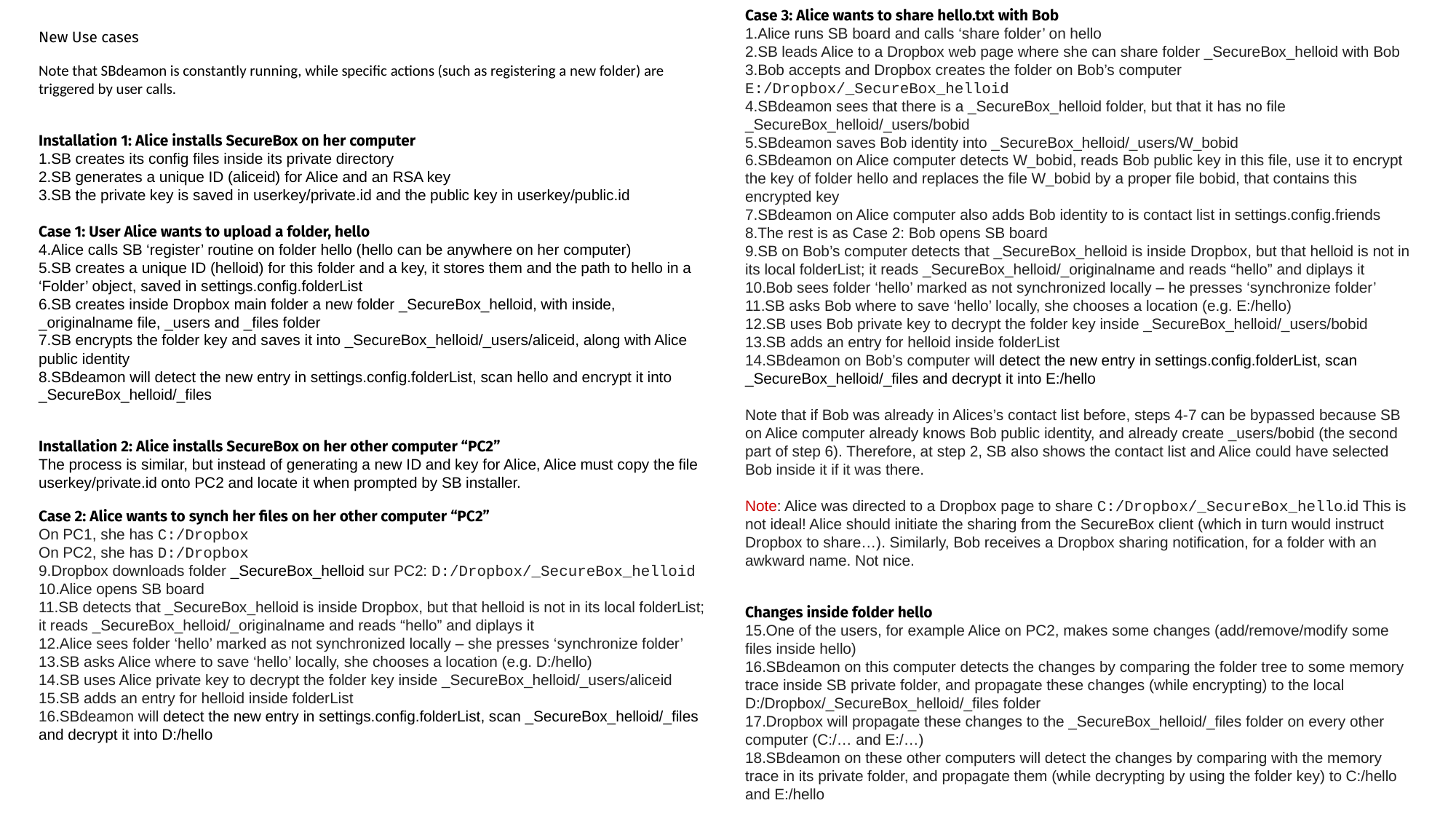

Case 3: Alice wants to share hello.txt with Bob
Alice runs SB board and calls ‘share folder’ on hello
SB leads Alice to a Dropbox web page where she can share folder _SecureBox_helloid with Bob
Bob accepts and Dropbox creates the folder on Bob’s computer E:/Dropbox/_SecureBox_helloid
SBdeamon sees that there is a _SecureBox_helloid folder, but that it has no file _SecureBox_helloid/_users/bobid
SBdeamon saves Bob identity into _SecureBox_helloid/_users/W_bobid
SBdeamon on Alice computer detects W_bobid, reads Bob public key in this file, use it to encrypt the key of folder hello and replaces the file W_bobid by a proper file bobid, that contains this encrypted key
SBdeamon on Alice computer also adds Bob identity to is contact list in settings.config.friends
The rest is as Case 2: Bob opens SB board
SB on Bob’s computer detects that _SecureBox_helloid is inside Dropbox, but that helloid is not in its local folderList; it reads _SecureBox_helloid/_originalname and reads “hello” and diplays it
Bob sees folder ‘hello’ marked as not synchronized locally – he presses ‘synchronize folder’
SB asks Bob where to save ‘hello’ locally, she chooses a location (e.g. E:/hello)
SB uses Bob private key to decrypt the folder key inside _SecureBox_helloid/_users/bobid
SB adds an entry for helloid inside folderList
SBdeamon on Bob’s computer will detect the new entry in settings.config.folderList, scan _SecureBox_helloid/_files and decrypt it into E:/hello

Note that if Bob was already in Alices’s contact list before, steps 4-7 can be bypassed because SB on Alice computer already knows Bob public identity, and already create _users/bobid (the second part of step 6). Therefore, at step 2, SB also shows the contact list and Alice could have selected Bob inside it if it was there.

Note: Alice was directed to a Dropbox page to share C:/Dropbox/_SecureBox_hello.id This is not ideal! Alice should initiate the sharing from the SecureBox client (which in turn would instruct Dropbox to share…). Similarly, Bob receives a Dropbox sharing notification, for a folder with an awkward name. Not nice.

Changes inside folder hello
One of the users, for example Alice on PC2, makes some changes (add/remove/modify some files inside hello)
SBdeamon on this computer detects the changes by comparing the folder tree to some memory trace inside SB private folder, and propagate these changes (while encrypting) to the local D:/Dropbox/_SecureBox_helloid/_files folder
Dropbox will propagate these changes to the _SecureBox_helloid/_files folder on every other computer (C:/… and E:/…)
SBdeamon on these other computers will detect the changes by comparing with the memory trace in its private folder, and propagate them (while decrypting by using the folder key) to C:/hello and E:/hello
New Use cases
Note that SBdeamon is constantly running, while specific actions (such as registering a new folder) are triggered by user calls.
Installation 1: Alice installs SecureBox on her computer
SB creates its config files inside its private directory
SB generates a unique ID (aliceid) for Alice and an RSA key
SB the private key is saved in userkey/private.id and the public key in userkey/public.id

Case 1: User Alice wants to upload a folder, hello
Alice calls SB ‘register’ routine on folder hello (hello can be anywhere on her computer)
SB creates a unique ID (helloid) for this folder and a key, it stores them and the path to hello in a ‘Folder’ object, saved in settings.config.folderList
SB creates inside Dropbox main folder a new folder _SecureBox_helloid, with inside, _originalname file, _users and _files folder
SB encrypts the folder key and saves it into _SecureBox_helloid/_users/aliceid, along with Alice public identity
SBdeamon will detect the new entry in settings.config.folderList, scan hello and encrypt it into _SecureBox_helloid/_files

Installation 2: Alice installs SecureBox on her other computer “PC2”
The process is similar, but instead of generating a new ID and key for Alice, Alice must copy the file userkey/private.id onto PC2 and locate it when prompted by SB installer.
Case 2: Alice wants to synch her files on her other computer “PC2”
On PC1, she has C:/Dropbox
On PC2, she has D:/Dropbox
Dropbox downloads folder _SecureBox_helloid sur PC2: D:/Dropbox/_SecureBox_helloid
Alice opens SB board
SB detects that _SecureBox_helloid is inside Dropbox, but that helloid is not in its local folderList; it reads _SecureBox_helloid/_originalname and reads “hello” and diplays it
Alice sees folder ‘hello’ marked as not synchronized locally – she presses ‘synchronize folder’
SB asks Alice where to save ‘hello’ locally, she chooses a location (e.g. D:/hello)
SB uses Alice private key to decrypt the folder key inside _SecureBox_helloid/_users/aliceid
SB adds an entry for helloid inside folderList
SBdeamon will detect the new entry in settings.config.folderList, scan _SecureBox_helloid/_files and decrypt it into D:/hello